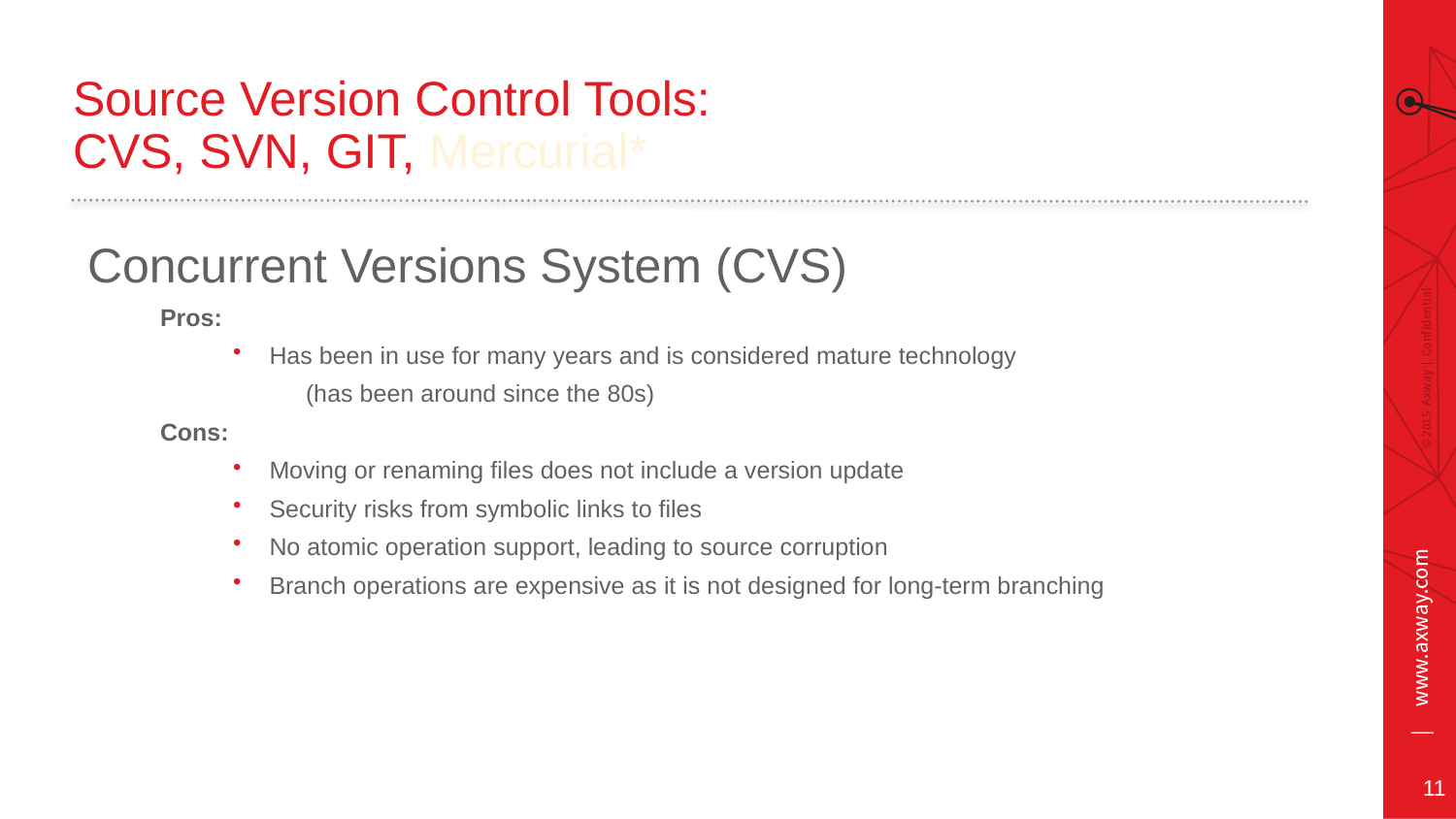

# Source Version Control Tools: CVS, SVN, GIT, Mercurial*
Concurrent Versions System (CVS)
Pros:
Has been in use for many years and is considered mature technology
(has been around since the 80s)
Cons:
Moving or renaming files does not include a version update
Security risks from symbolic links to files
No atomic operation support, leading to source corruption
Branch operations are expensive as it is not designed for long-term branching
11